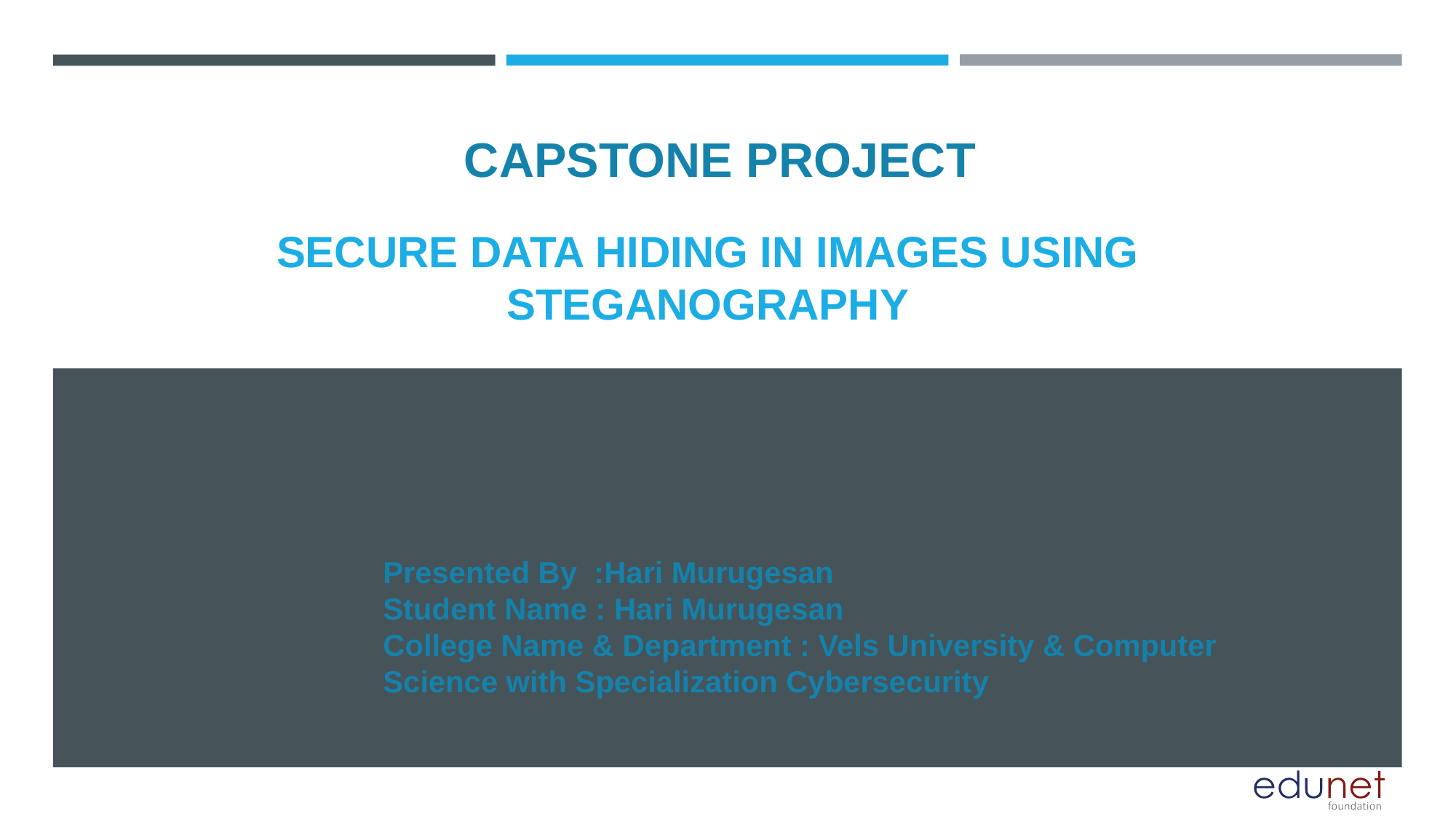

CAPSTONE PROJECT
# SECURE DATA HIDING IN IMAGES USING STEGANOGRAPHY
Presented By  :Hari Murugesan
Student Name : Hari Murugesan
College Name & Department : Vels University & Computer Science with Specialization Cybersecurity